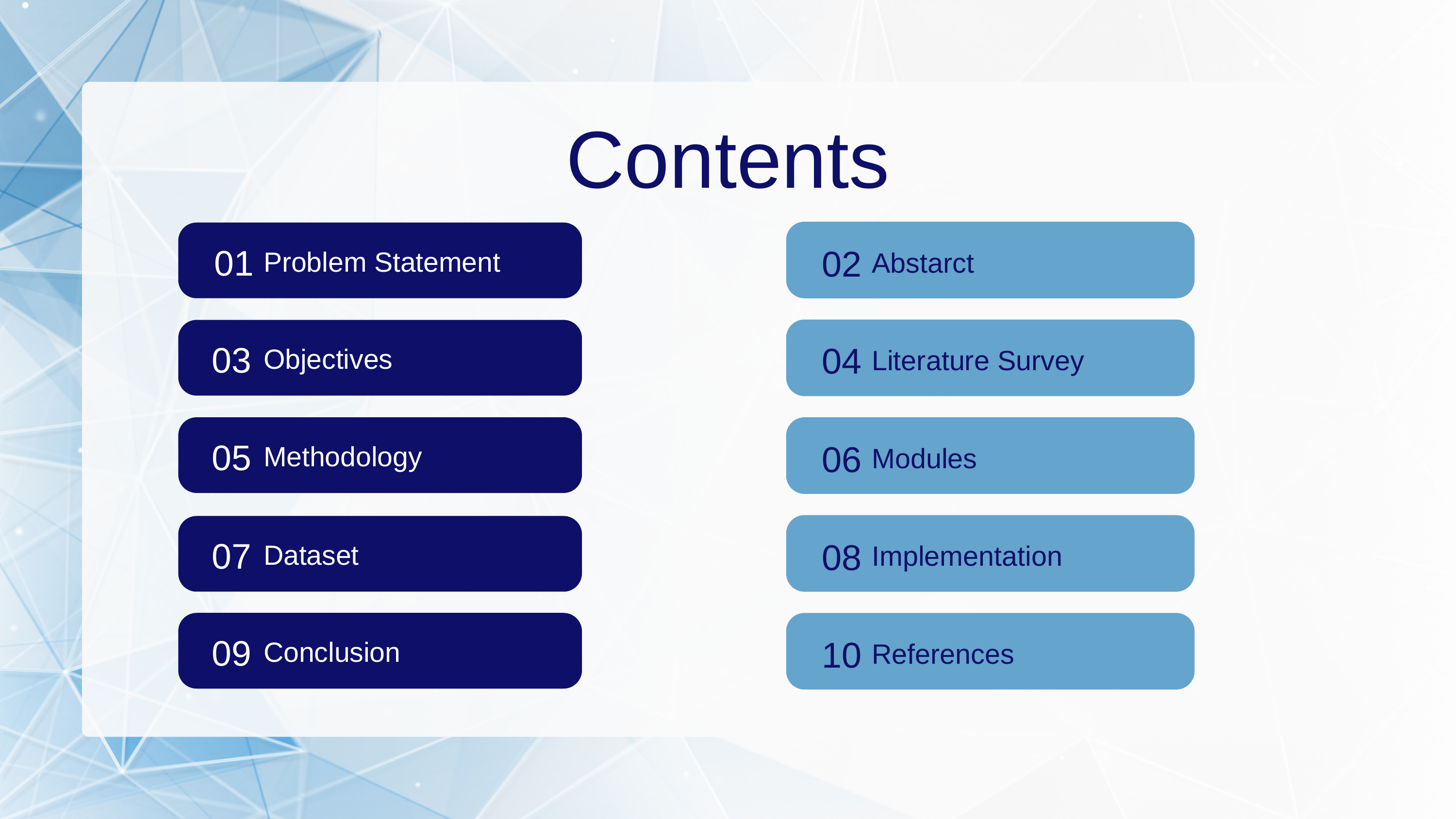

Contents

01
02
Problem Statement
Abstarct

03
04
Objectives
Literature Survey

05
06
Methodology
Modules

07
08
Dataset
Implementation

09
10
Conclusion
References